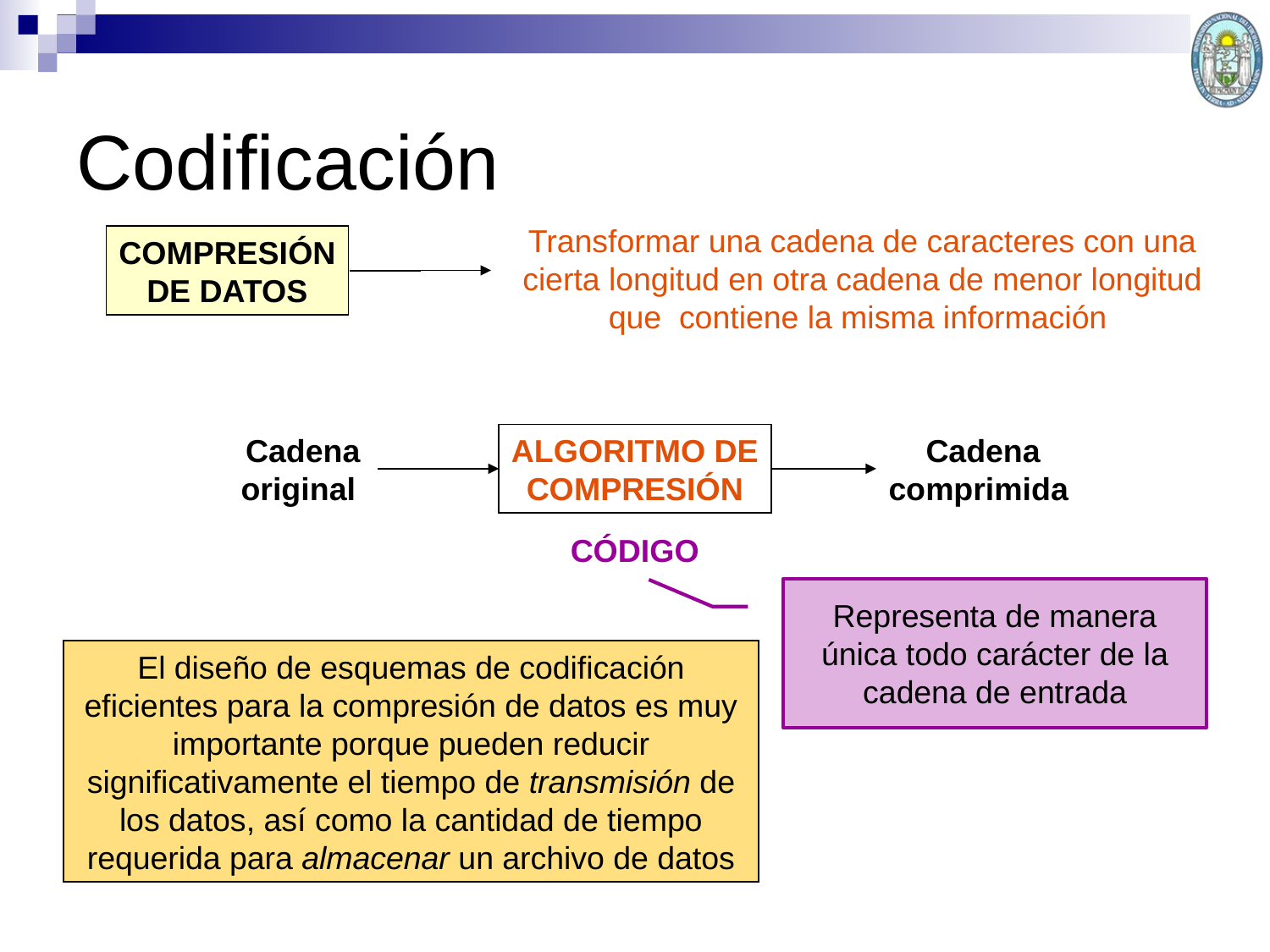

# Codificación
Transformar una cadena de caracteres con una cierta longitud en otra cadena de menor longitud que  contiene la misma información
COMPRESIÓN
DE DATOS
Cadena
original
ALGORITMO DE
COMPRESIÓN
Cadena
comprimida
CÓDIGO
Representa de manera única todo carácter de la cadena de entrada
El diseño de esquemas de codificación eficientes para la compresión de datos es muy importante porque pueden reducir significativamente el tiempo de transmisión de los datos, así como la cantidad de tiempo requerida para almacenar un archivo de datos